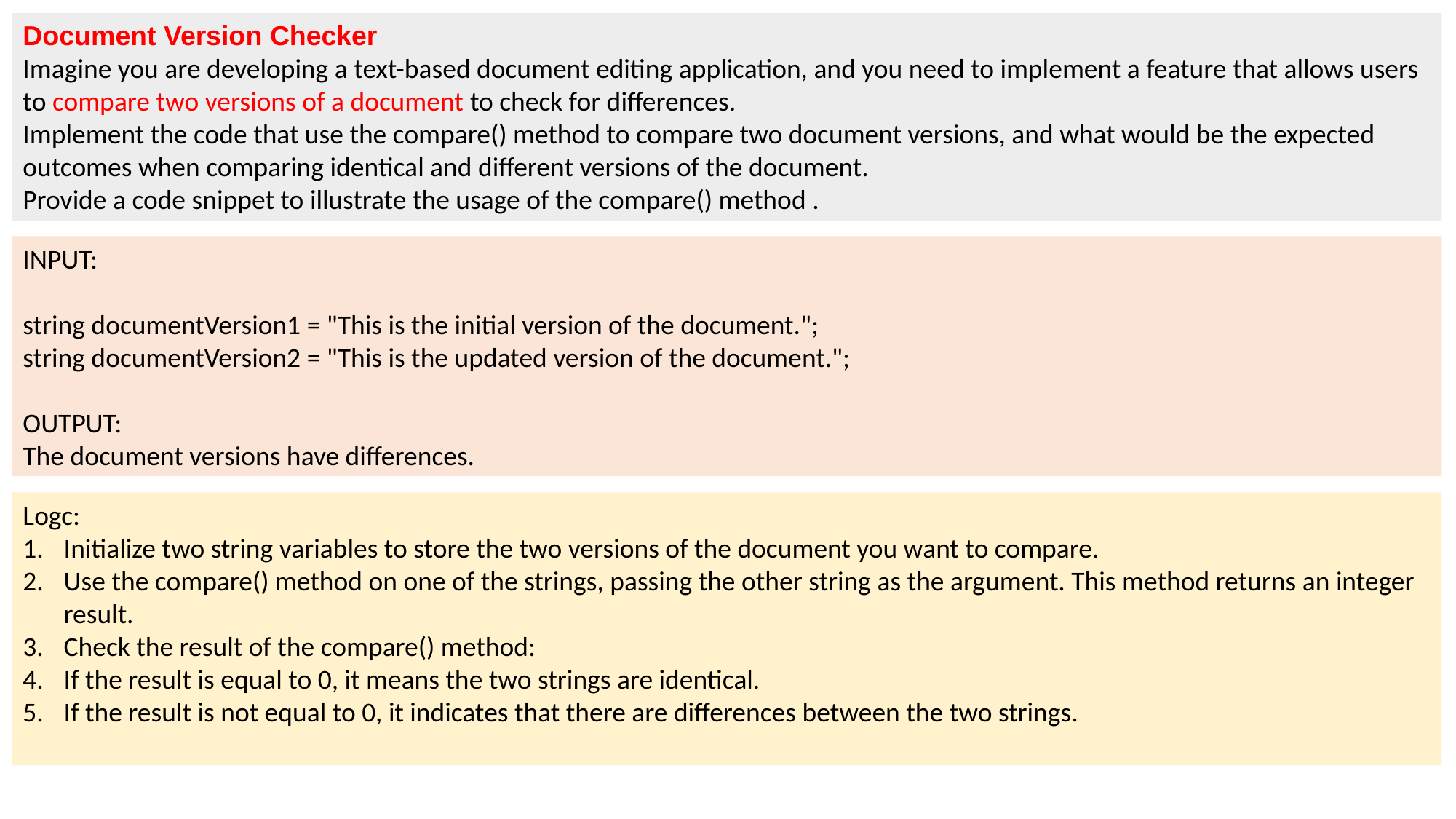

Document Version Checker
Imagine you are developing a text-based document editing application, and you need to implement a feature that allows users to compare two versions of a document to check for differences.
Implement the code that use the compare() method to compare two document versions, and what would be the expected outcomes when comparing identical and different versions of the document.
Provide a code snippet to illustrate the usage of the compare() method .
INPUT:

string documentVersion1 = "This is the initial version of the document.";
string documentVersion2 = "This is the updated version of the document.";

OUTPUT:
The document versions have differences.
Logc:
Initialize two string variables to store the two versions of the document you want to compare.
Use the compare() method on one of the strings, passing the other string as the argument. This method returns an integer result.
Check the result of the compare() method:
If the result is equal to 0, it means the two strings are identical.
If the result is not equal to 0, it indicates that there are differences between the two strings.